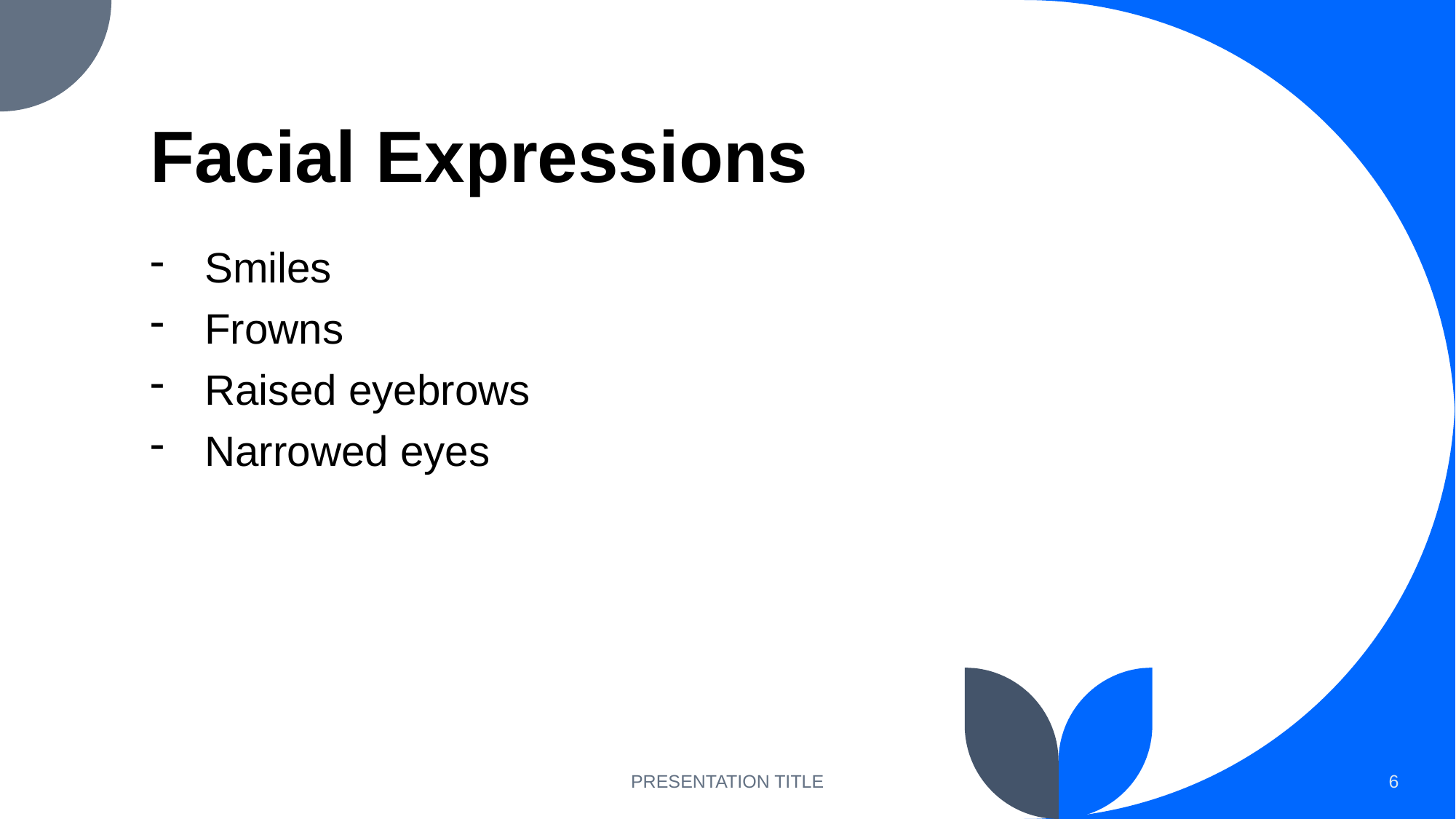

# Facial Expressions
Smiles
Frowns
Raised eyebrows
Narrowed eyes
PRESENTATION TITLE
6